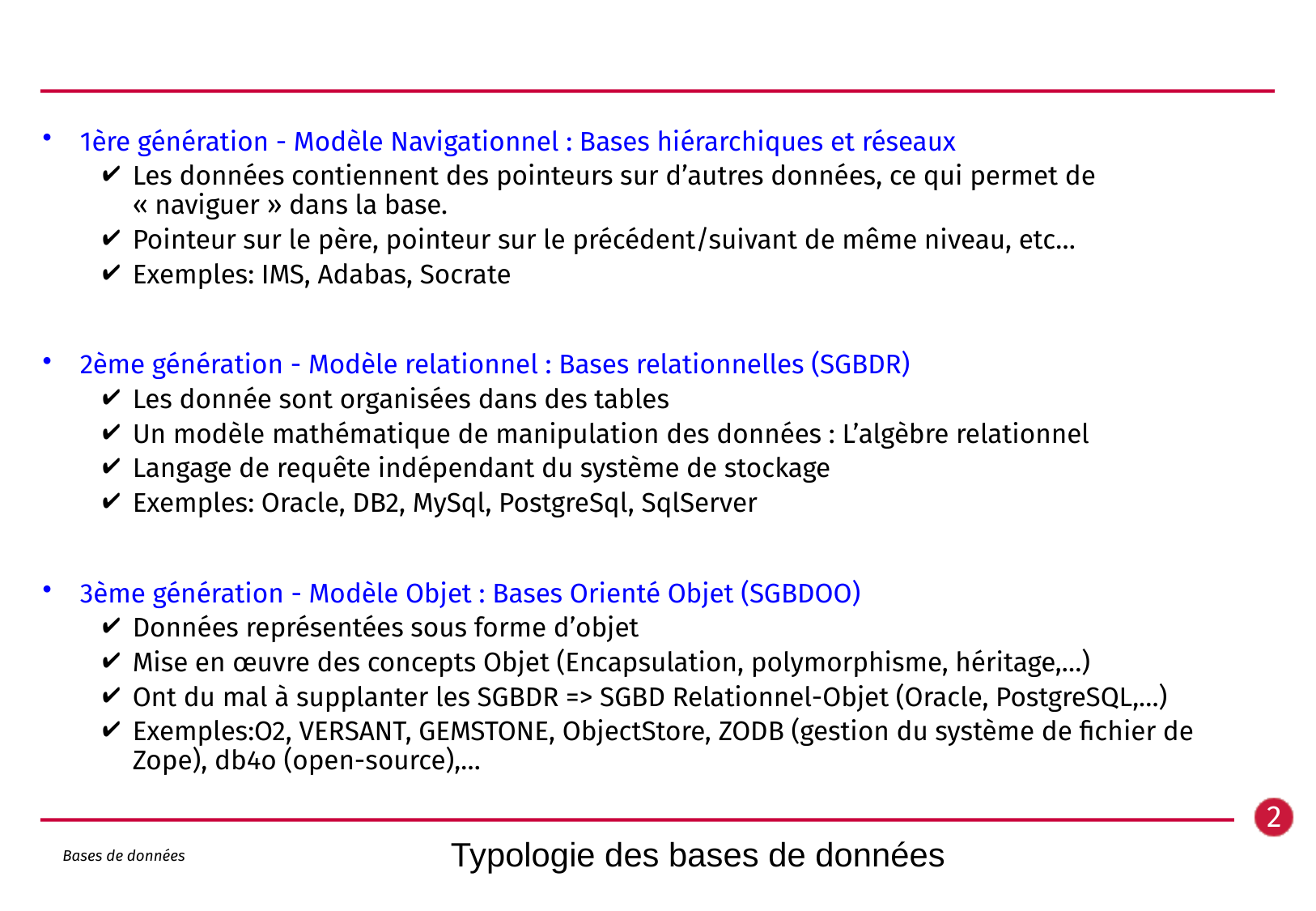

1ère génération - Modèle Navigationnel : Bases hiérarchiques et réseaux
Les données contiennent des pointeurs sur d’autres données, ce qui permet de « naviguer » dans la base.
Pointeur sur le père, pointeur sur le précédent/suivant de même niveau, etc…
Exemples: IMS, Adabas, Socrate

2ème génération - Modèle relationnel : Bases relationnelles (SGBDR)
Les donnée sont organisées dans des tables
Un modèle mathématique de manipulation des données : L’algèbre relationnel
Langage de requête indépendant du système de stockage
Exemples: Oracle, DB2, MySql, PostgreSql, SqlServer

3ème génération - Modèle Objet : Bases Orienté Objet (SGBDOO)
Données représentées sous forme d’objet
Mise en œuvre des concepts Objet (Encapsulation, polymorphisme, héritage,…)
Ont du mal à supplanter les SGBDR => SGBD Relationnel-Objet (Oracle, PostgreSQL,…)
Exemples:O2, VERSANT, GEMSTONE, ObjectStore, ZODB (gestion du système de fichier de Zope), db4o (open-source),…
2
# Typologie des bases de données